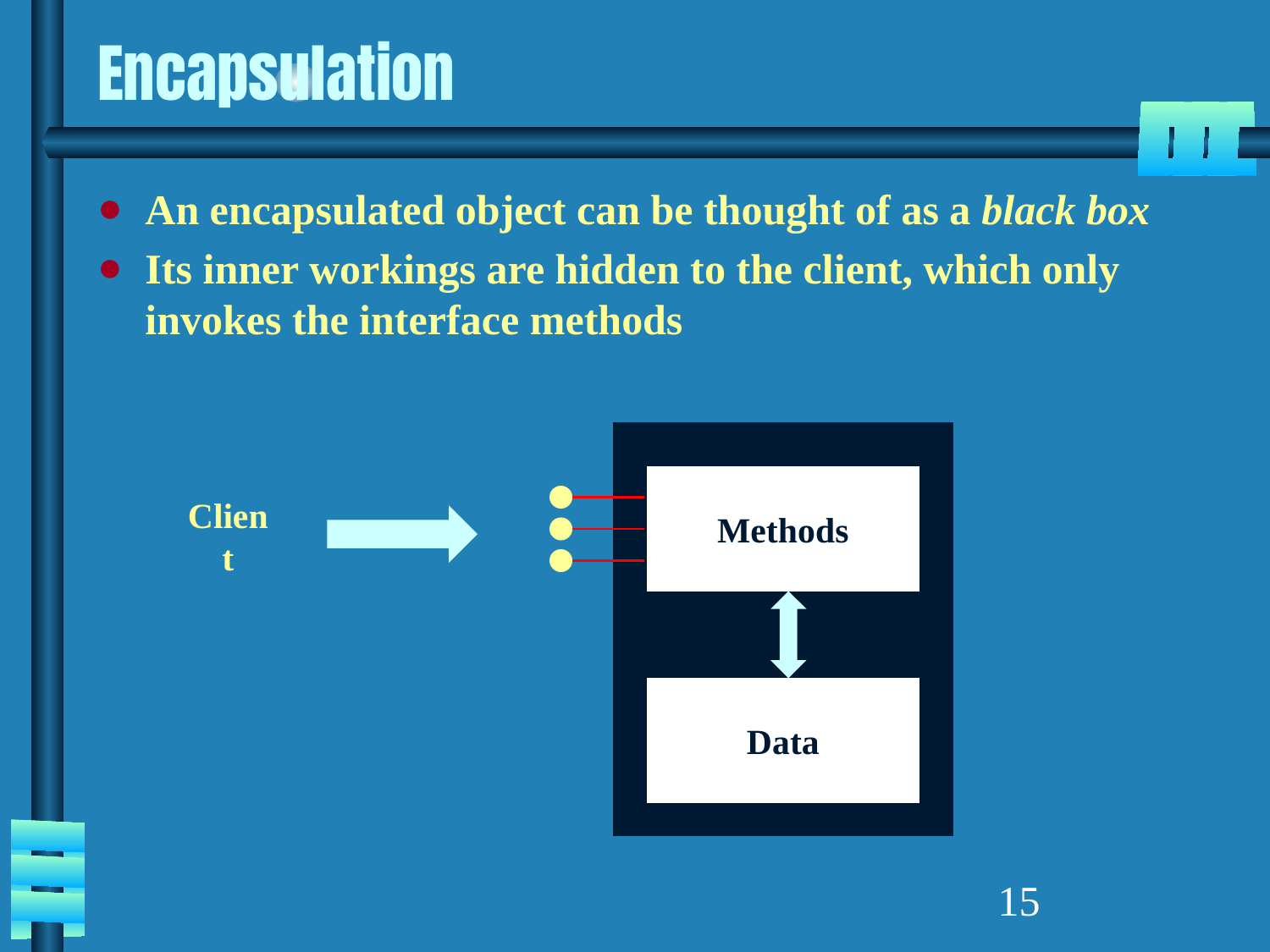

# Encapsulation
An encapsulated object can be thought of as a black box
Its inner workings are hidden to the client, which only invokes the interface methods

Methods
Client

Data
15